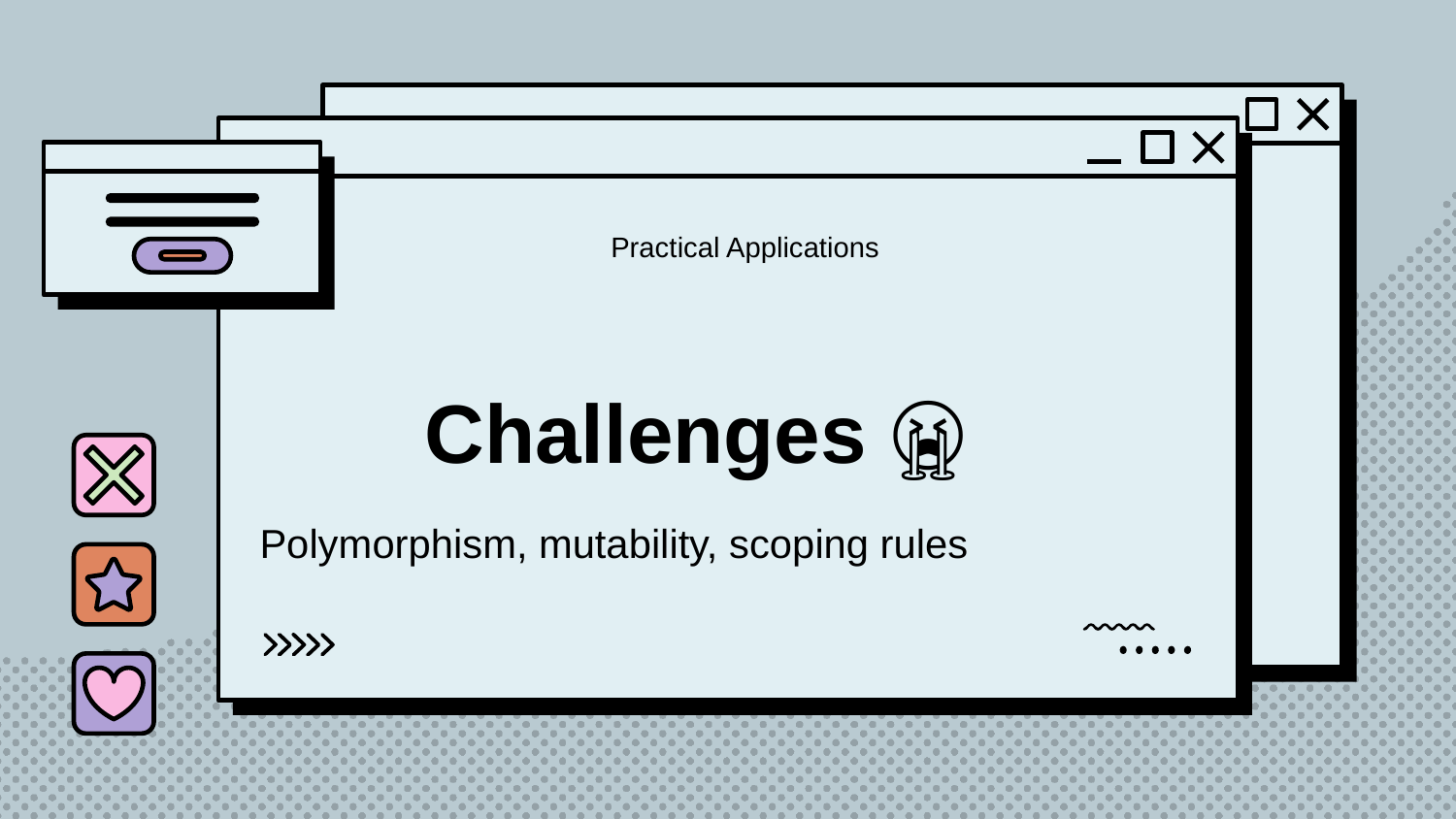

Practical Applications

# Challenges 😭

Polymorphism, mutability, scoping rules